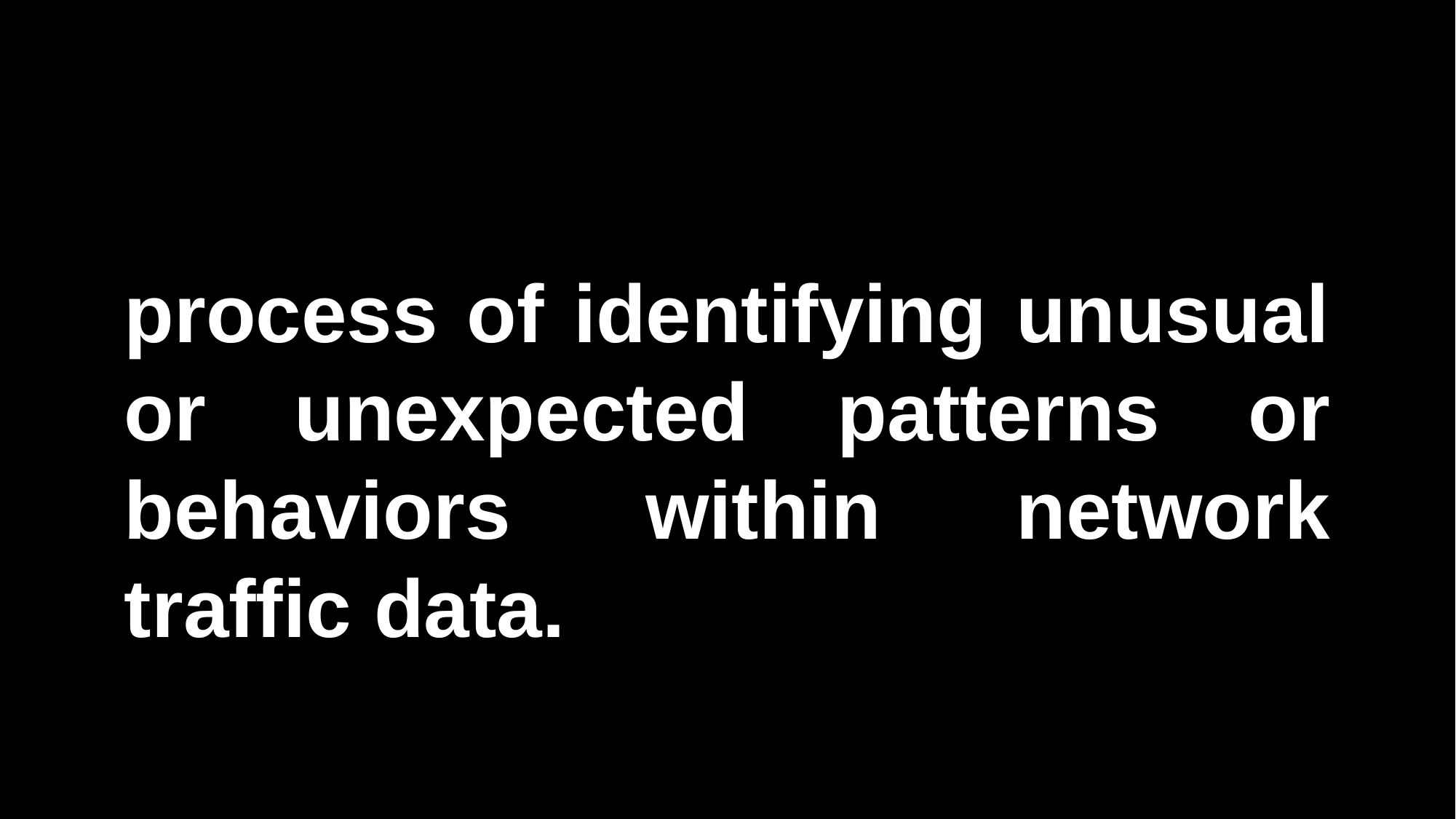

process of identifying unusual or unexpected patterns or behaviors within network traffic data.